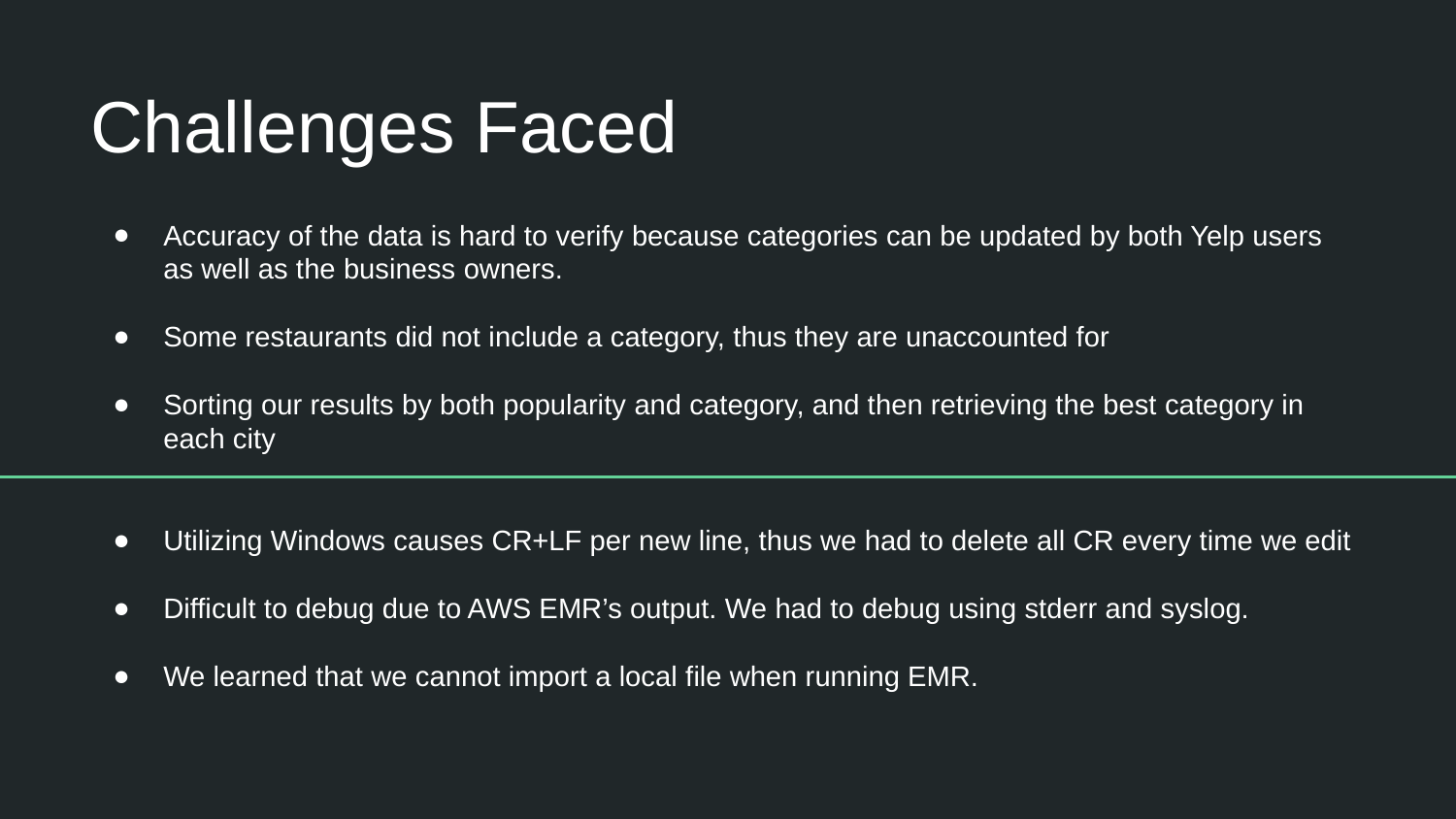

# Challenges Faced
Accuracy of the data is hard to verify because categories can be updated by both Yelp users as well as the business owners.

Some restaurants did not include a category, thus they are unaccounted for

Sorting our results by both popularity and category, and then retrieving the best category in each city

Utilizing Windows causes CR+LF per new line, thus we had to delete all CR every time we edit

Difficult to debug due to AWS EMR’s output. We had to debug using stderr and syslog.

We learned that we cannot import a local file when running EMR.